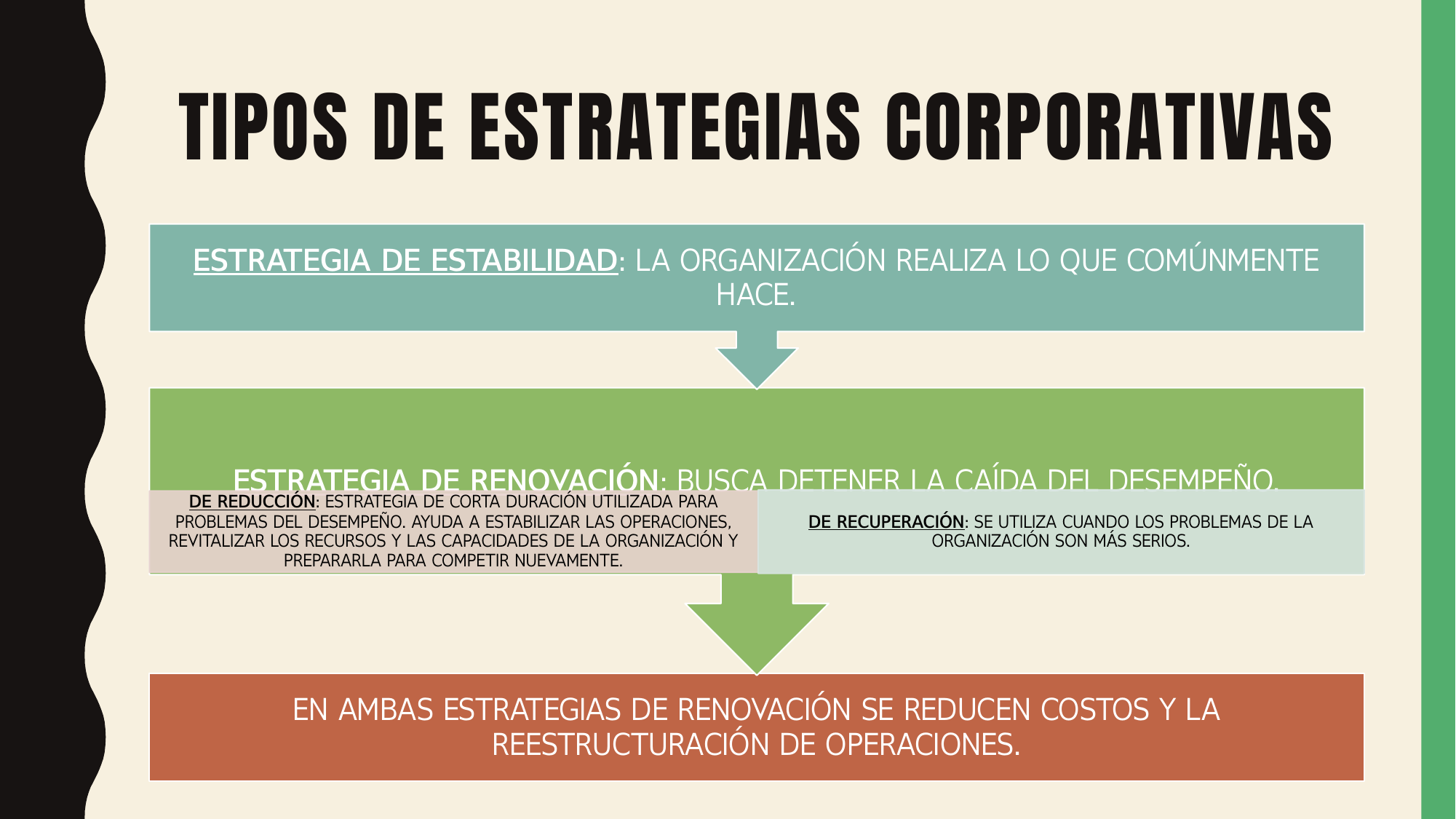

# TIPOS DE ESTRATEGIAS CORPORATIVAS
EN AMBAS ESTRATEGIAS DE RENOVACIÓN SE REDUCEN COSTOS Y LA REESTRUCTURACIÓN DE OPERACIONES.
ESTRATEGIA DE RENOVACIÓN: BUSCA DETENER LA CAÍDA DEL DESEMPEÑO.
DE REDUCCIÓN: ESTRATEGIA DE CORTA DURACIÓN UTILIZADA PARA PROBLEMAS DEL DESEMPEÑO. AYUDA A ESTABILIZAR LAS OPERACIONES, REVITALIZAR LOS RECURSOS Y LAS CAPACIDADES DE LA ORGANIZACIÓN Y PREPARARLA PARA COMPETIR NUEVAMENTE.
DE RECUPERACIÓN: SE UTILIZA CUANDO LOS PROBLEMAS DE LA ORGANIZACIÓN SON MÁS SERIOS.
ESTRATEGIA DE ESTABILIDAD: LA ORGANIZACIÓN REALIZA LO QUE COMÚNMENTE HACE.